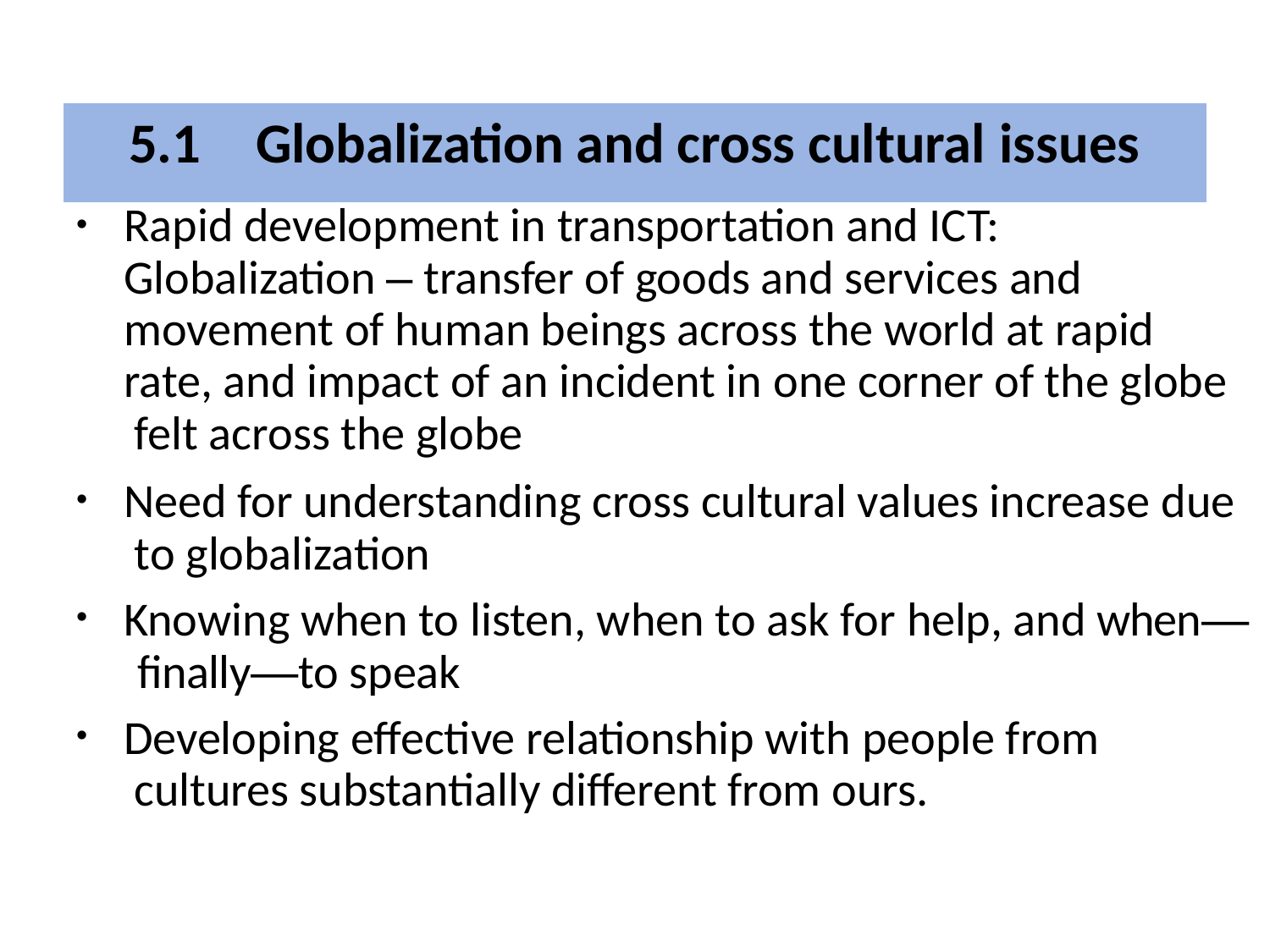

| 5.1 | Globalization and cross cultural issues |
| --- | --- |
Rapid development in transportation and ICT:  Globalization – transfer of goods and services and  movement of human beings across the world at rapid  rate, and impact of an incident in one corner of the globe  felt across the globe
Need for understanding cross cultural values increase due  to globalization
Knowing when to listen, when to ask for help, and when—  finally—to speak
Developing effective relationship with people from  cultures substantially different from ours.